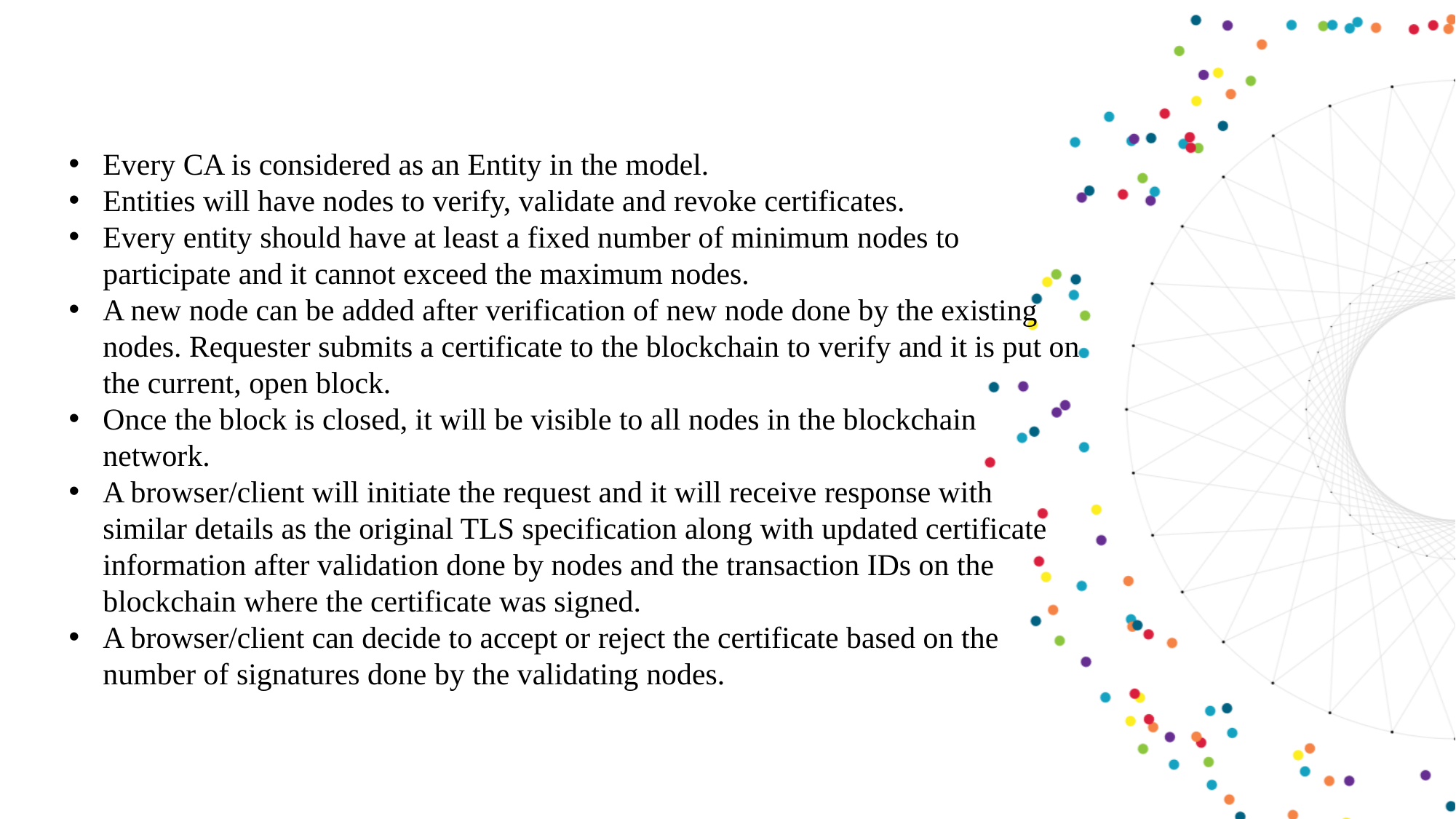

Every CA is considered as an Entity in the model.
Entities will have nodes to verify, validate and revoke certificates.
Every entity should have at least a fixed number of minimum nodes to participate and it cannot exceed the maximum nodes.
A new node can be added after verification of new node done by the existing nodes. Requester submits a certificate to the blockchain to verify and it is put on the current, open block.
Once the block is closed, it will be visible to all nodes in the blockchain network.
A browser/client will initiate the request and it will receive response with similar details as the original TLS specification along with updated certificate information after validation done by nodes and the transaction IDs on the blockchain where the certificate was signed.
A browser/client can decide to accept or reject the certificate based on the number of signatures done by the validating nodes.